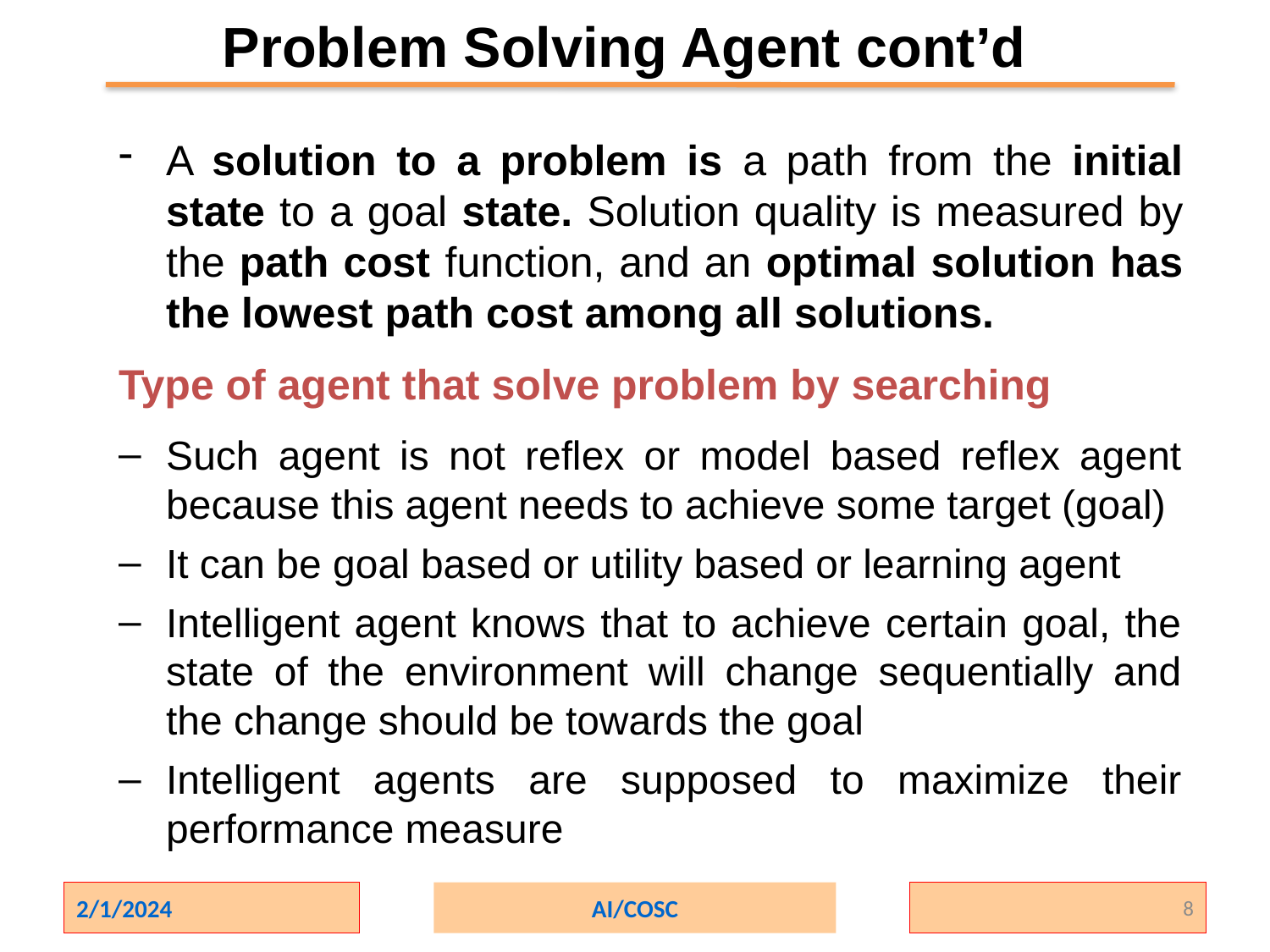

# Problem Solving Agent cont’d
A solution to a problem is a path from the initial state to a goal state. Solution quality is measured by the path cost function, and an optimal solution has the lowest path cost among all solutions.
Type of agent that solve problem by searching
Such agent is not reflex or model based reflex agent because this agent needs to achieve some target (goal)
It can be goal based or utility based or learning agent
Intelligent agent knows that to achieve certain goal, the state of the environment will change sequentially and the change should be towards the goal
Intelligent agents are supposed to maximize their performance measure

2/1/2024
AI/COSC
8